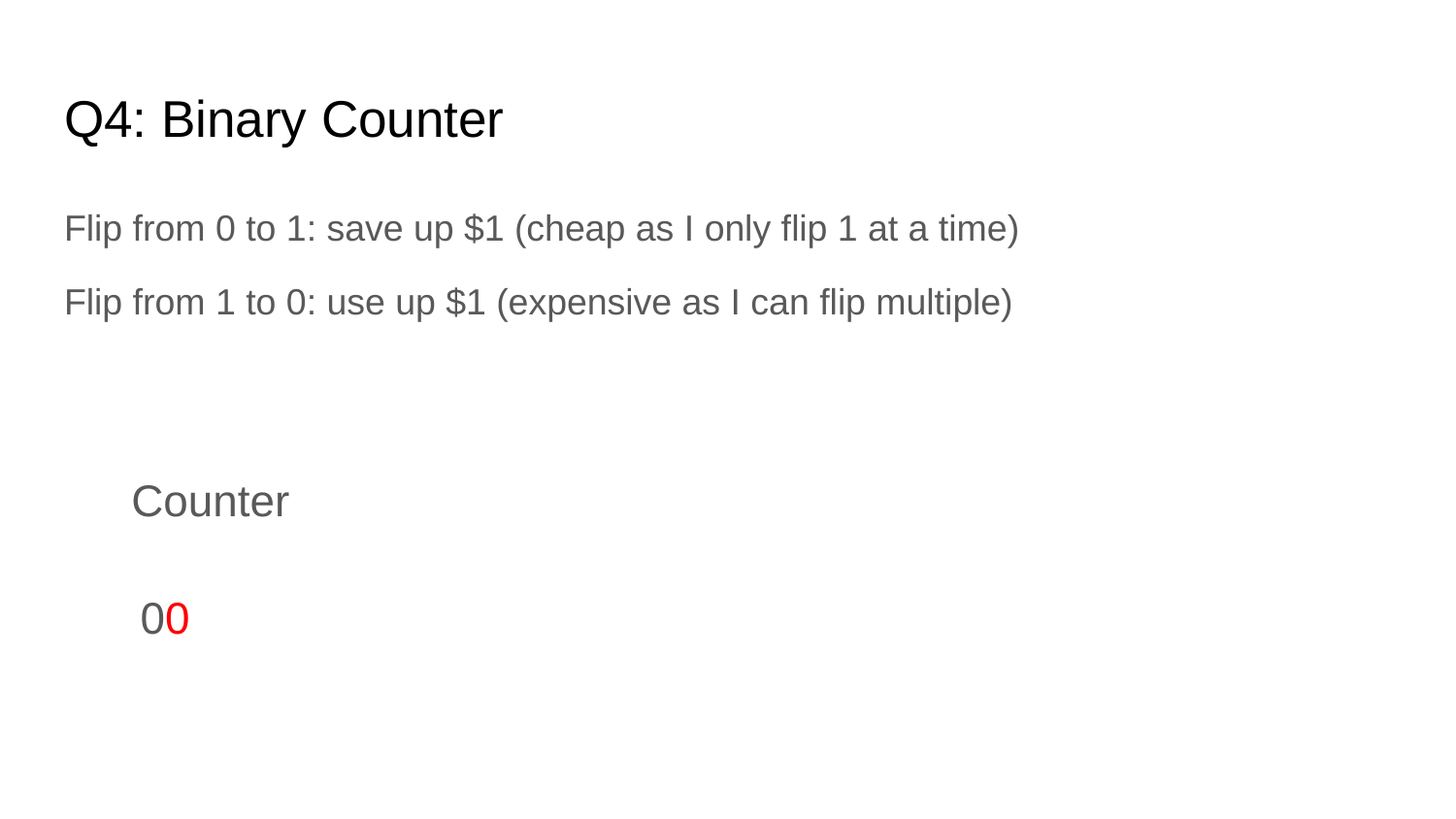

# Q4: Binary Counter
Flip from 0 to 1: save up $1 (cheap as I only flip 1 at a time)
Flip from 1 to 0: use up $1 (expensive as I can flip multiple)
Counter
00